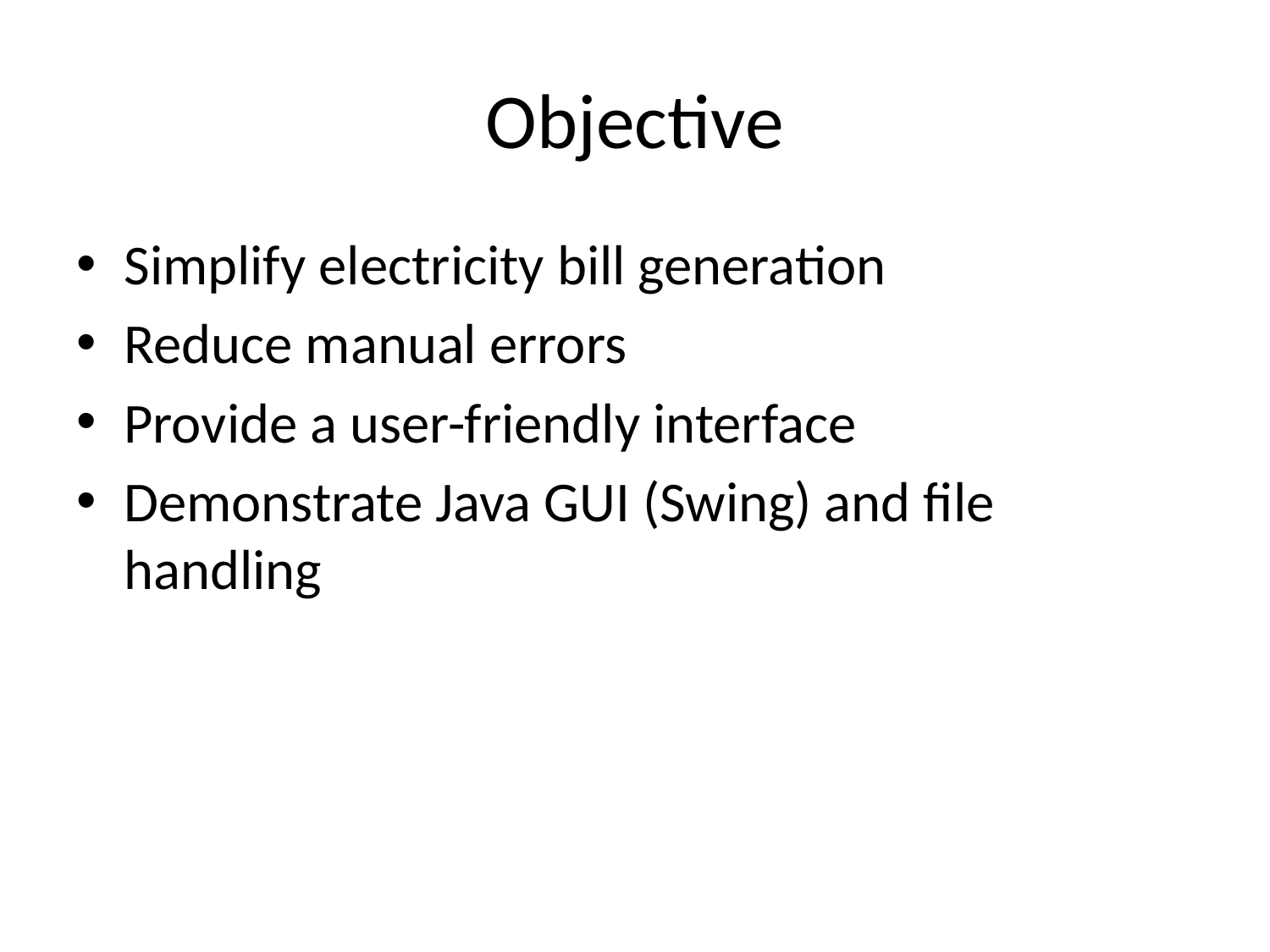

# Objective
Simplify electricity bill generation
Reduce manual errors
Provide a user-friendly interface
Demonstrate Java GUI (Swing) and file handling